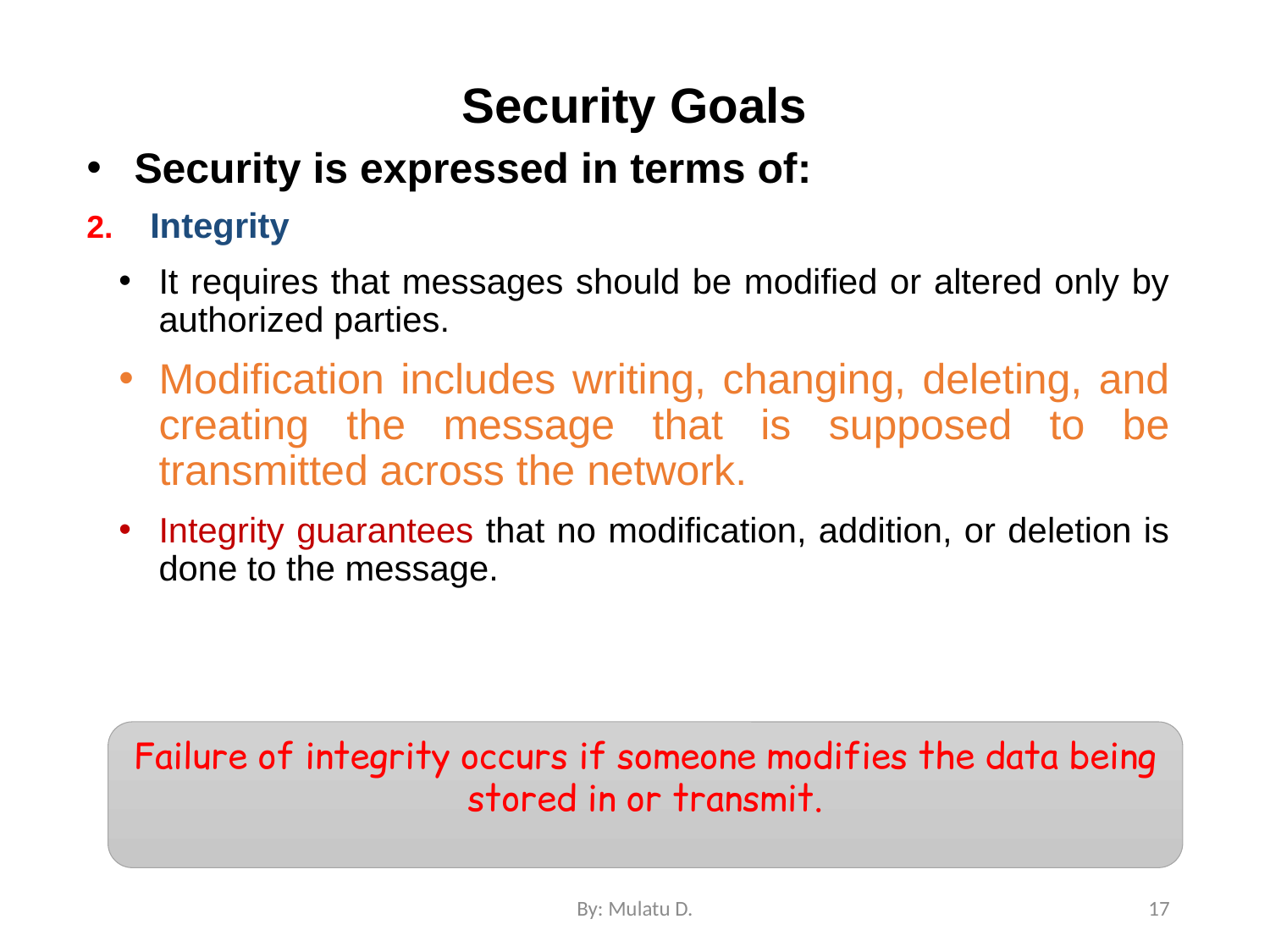

# Security Goals
Security is expressed in terms of:
Integrity
It requires that messages should be modified or altered only by authorized parties.
Modification includes writing, changing, deleting, and creating the message that is supposed to be transmitted across the network.
Integrity guarantees that no modification, addition, or deletion is done to the message.

Failure of integrity occurs if someone modifies the data being stored in or transmit.

By: Mulatu D.
17